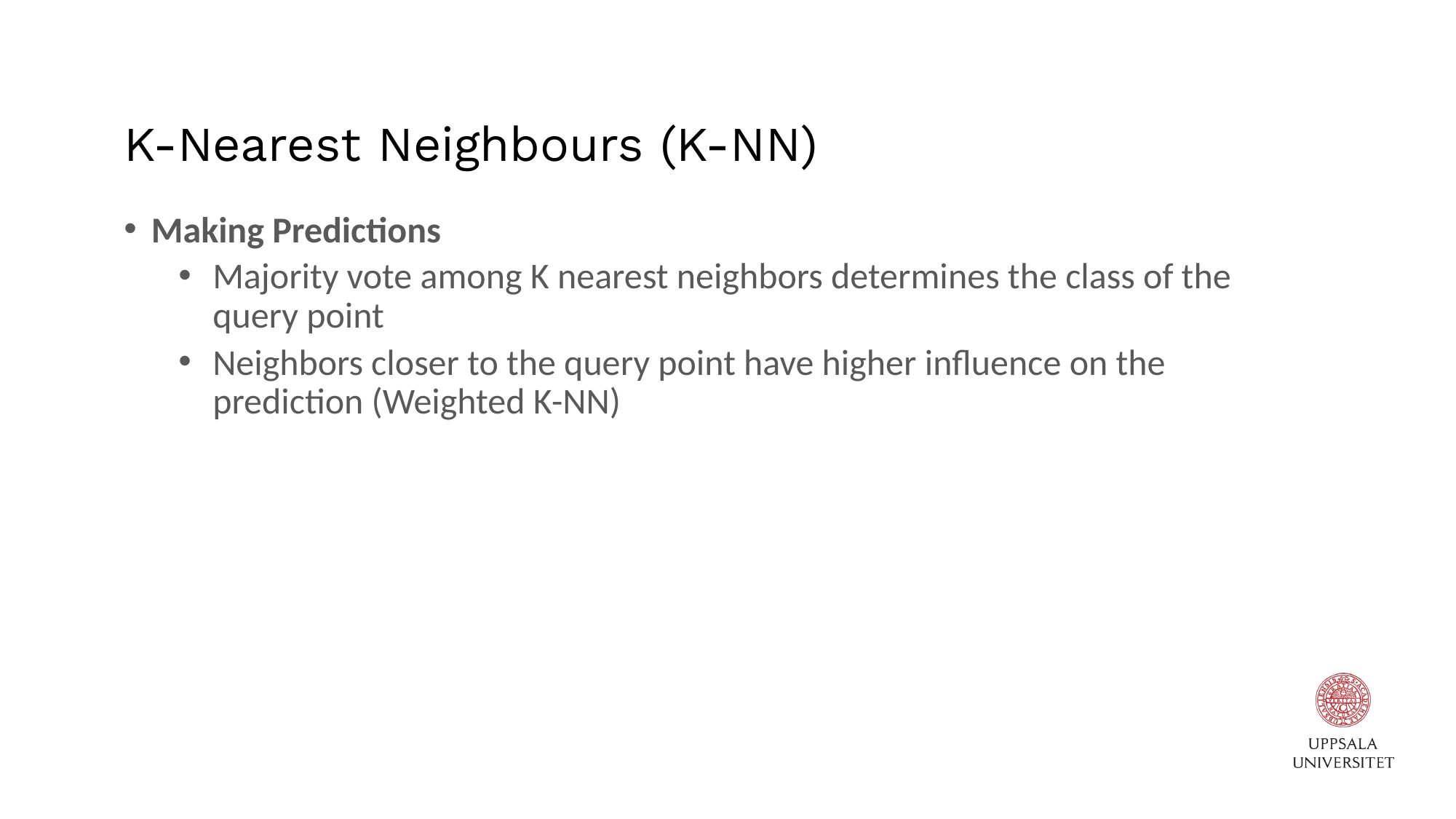

# K-Nearest Neighbours (K-NN)
Making Predictions
Majority vote among K nearest neighbors determines the class of the query point
Neighbors closer to the query point have higher influence on the prediction (Weighted K-NN)